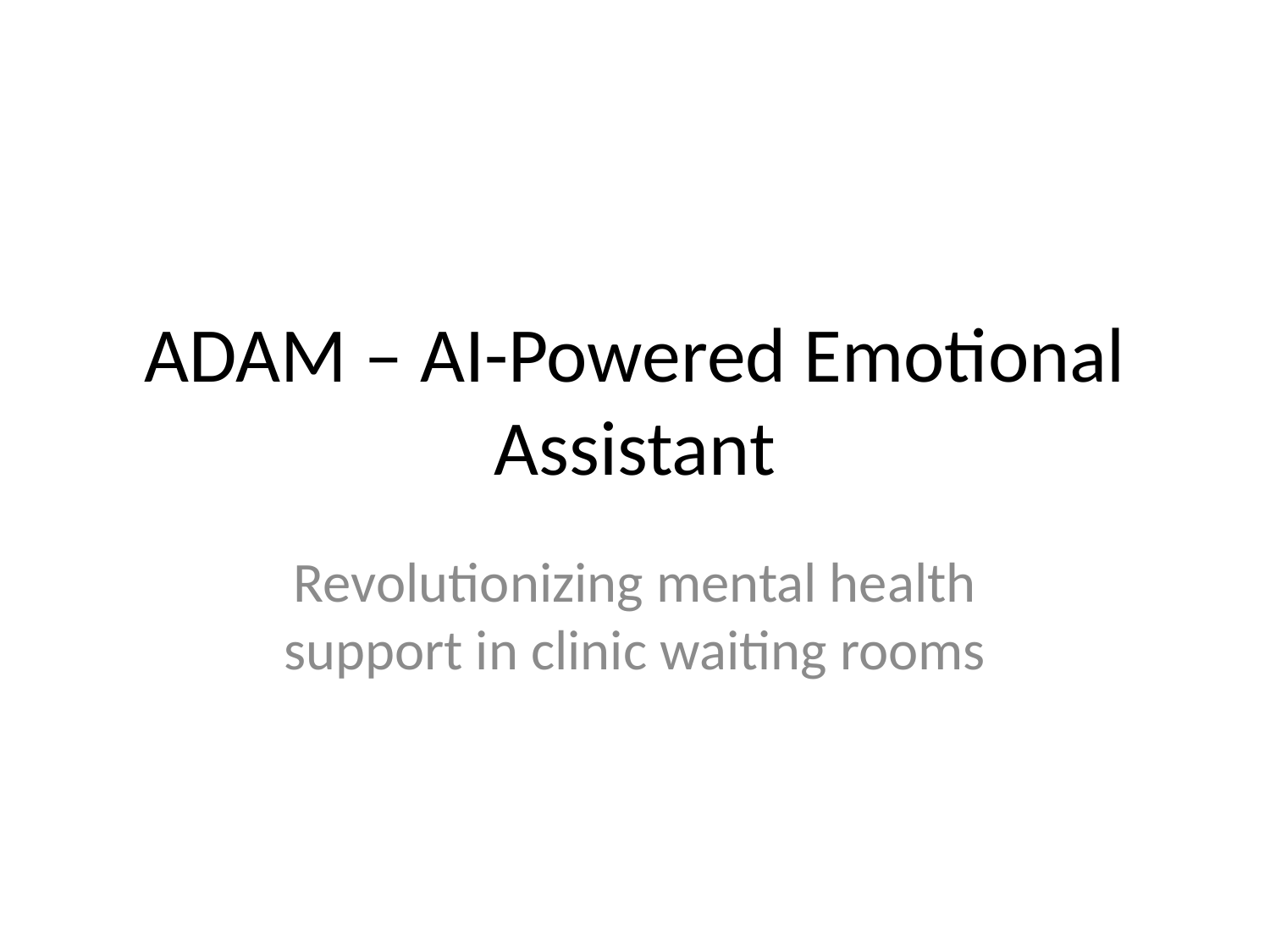

# ADAM – AI-Powered Emotional Assistant
Revolutionizing mental health support in clinic waiting rooms